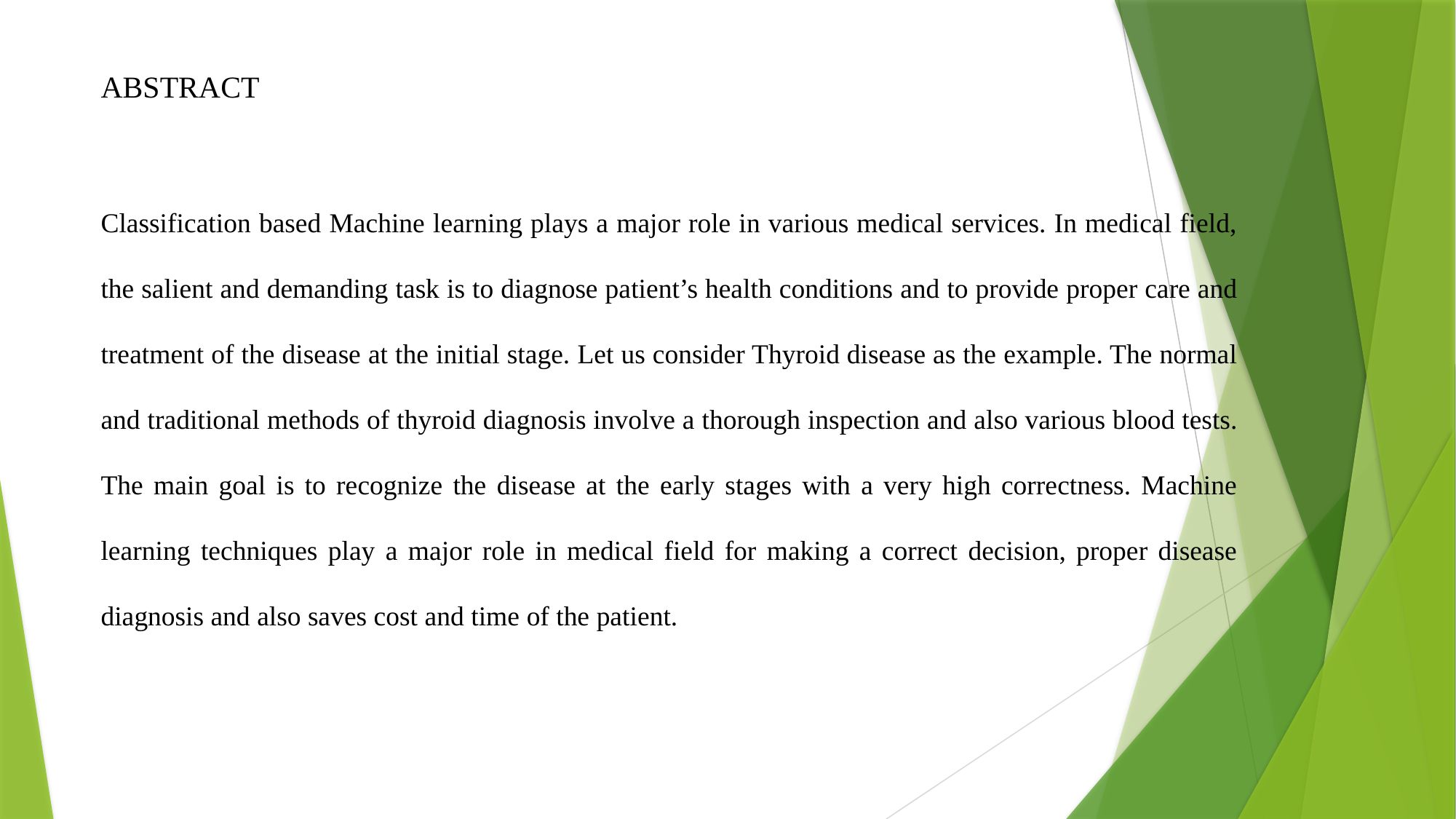

ABSTRACT
Classification based Machine learning plays a major role in various medical services. In medical field, the salient and demanding task is to diagnose patient’s health conditions and to provide proper care and treatment of the disease at the initial stage. Let us consider Thyroid disease as the example. The normal and traditional methods of thyroid diagnosis involve a thorough inspection and also various blood tests. The main goal is to recognize the disease at the early stages with a very high correctness. Machine learning techniques play a major role in medical field for making a correct decision, proper disease diagnosis and also saves cost and time of the patient.